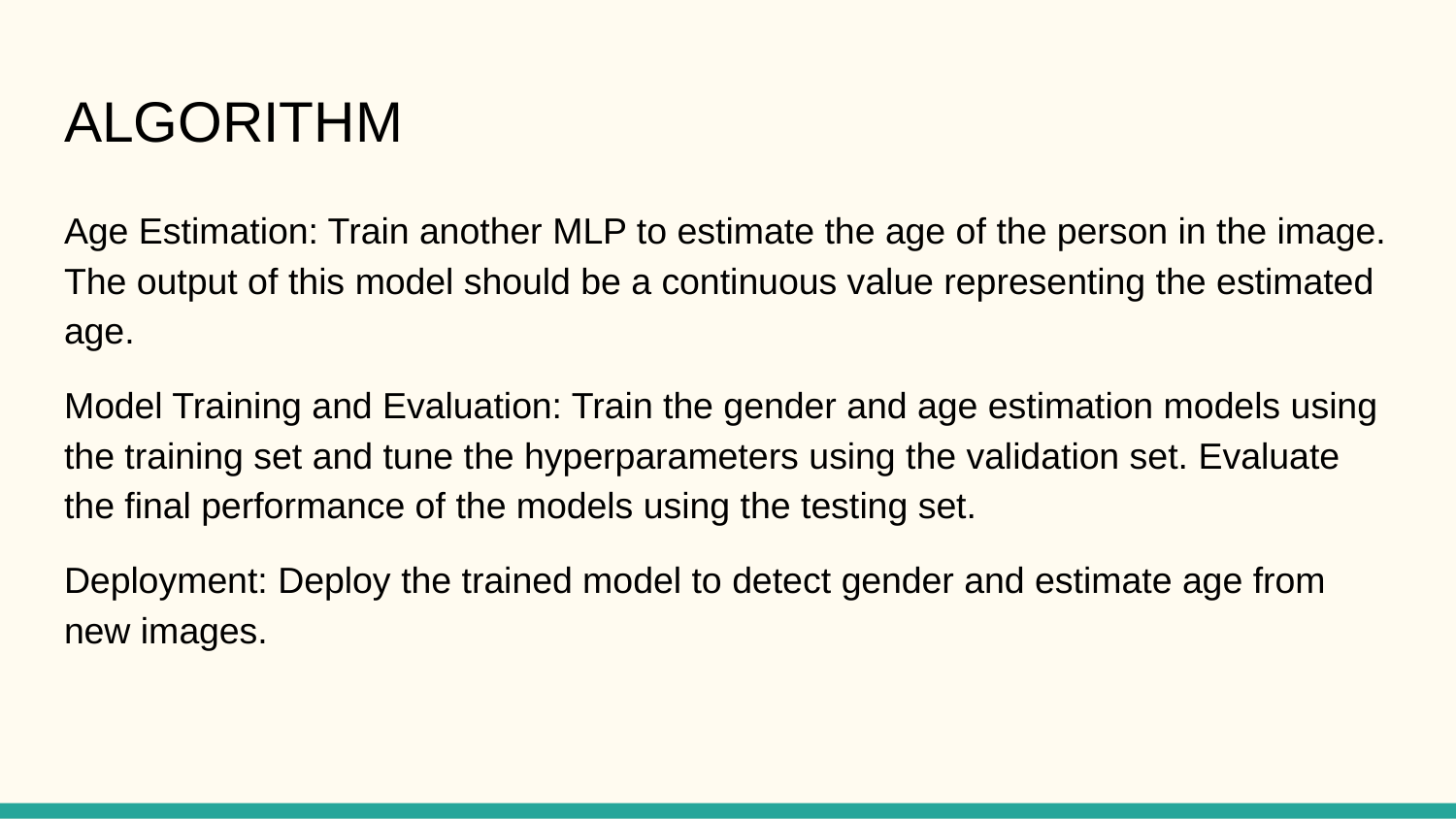

# ALGORITHM

Age Estimation: Train another MLP to estimate the age of the person in the image. The output of this model should be a continuous value representing the estimated age.
Model Training and Evaluation: Train the gender and age estimation models using the training set and tune the hyperparameters using the validation set. Evaluate the final performance of the models using the testing set.
Deployment: Deploy the trained model to detect gender and estimate age from new images.